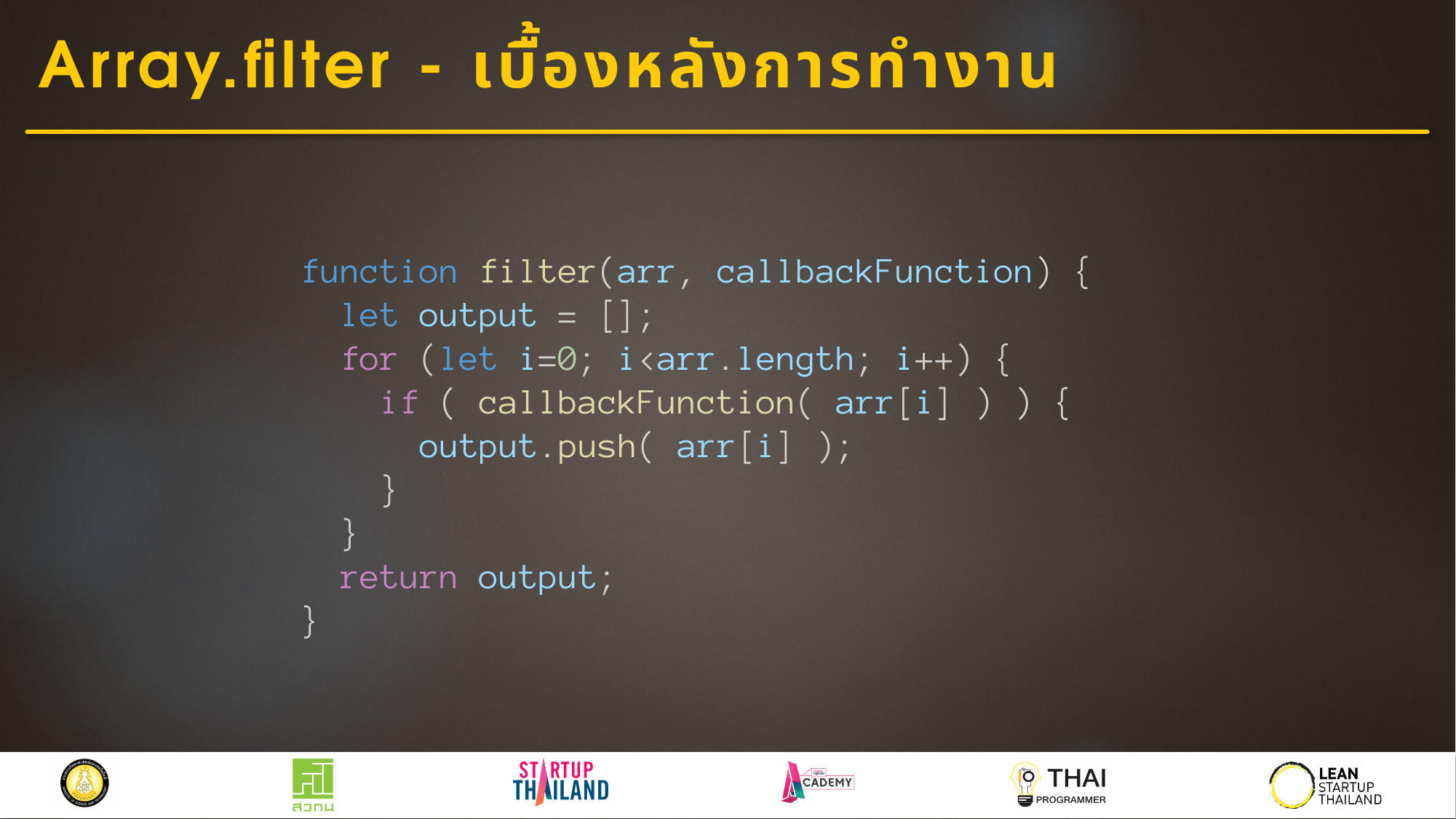

# Array.filter - เบื้องหลังการทำงาน

function filter(arr, callbackFunction) {
  let output = [];
  for (let i=0; i<arr.length; i++) {
    if ( callbackFunction( arr[i] ) ) {
      output.push( arr[i] );
    }
  }
  return output;
}